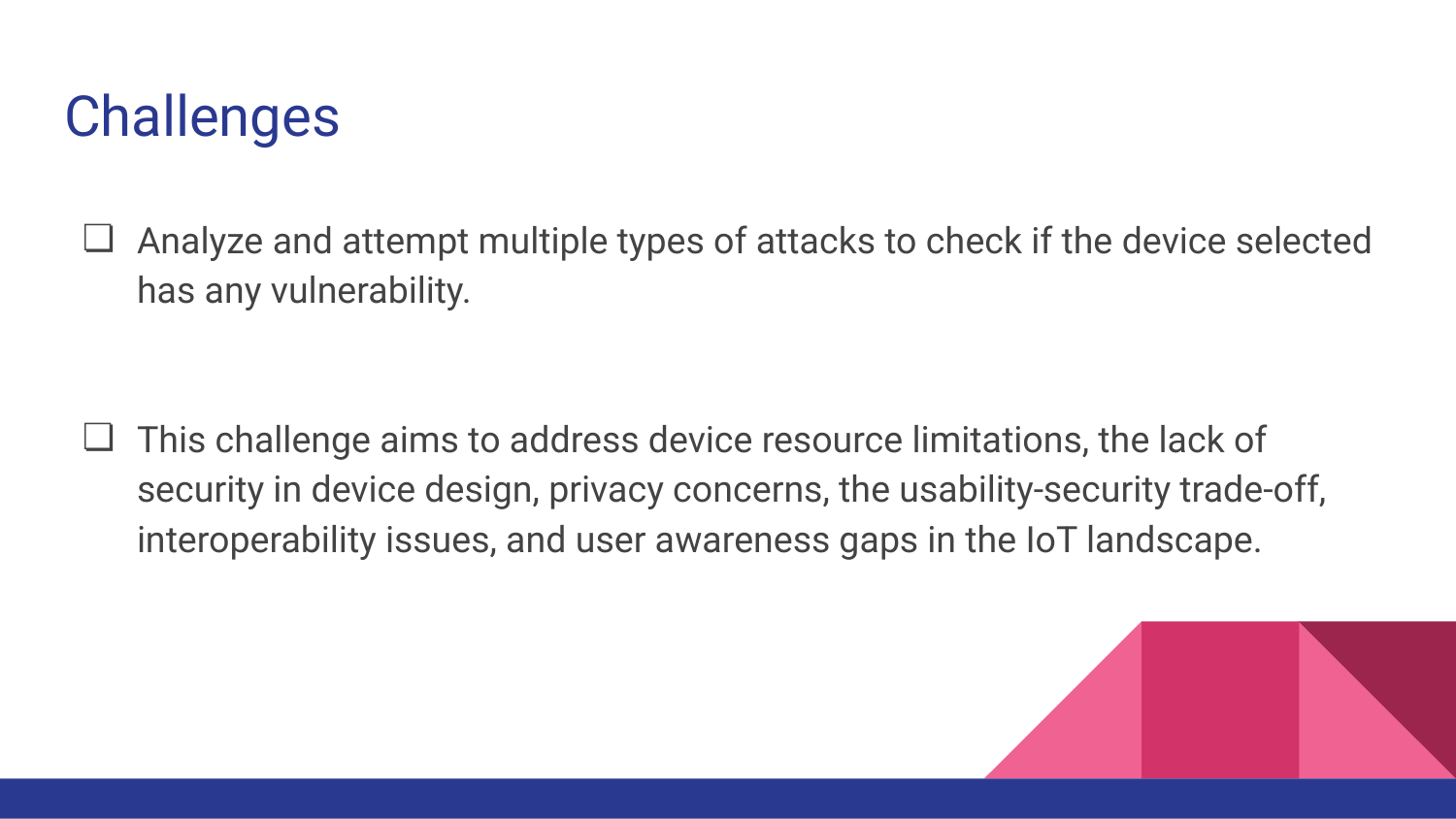

# Challenges
Analyze and attempt multiple types of attacks to check if the device selected has any vulnerability.

This challenge aims to address device resource limitations, the lack of security in device design, privacy concerns, the usability-security trade-off, interoperability issues, and user awareness gaps in the IoT landscape.